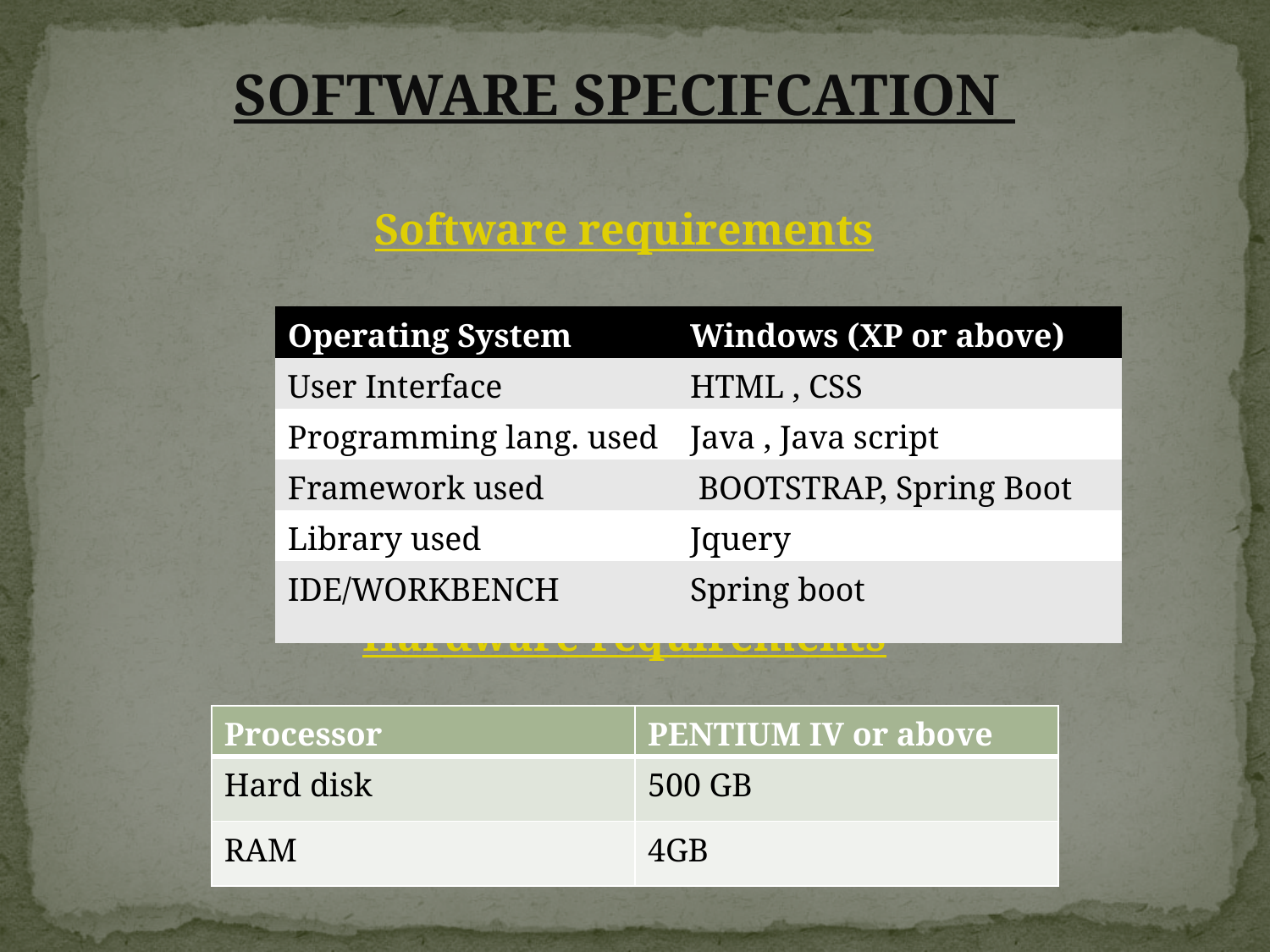

SOFTWARE SPECIFCATION

Software requirements

Hardware requirements

| Operating System | Windows (XP or above) |
| --- | --- |
| User Interface | HTML , CSS |
| Programming lang. used | Java , Java script |
| Framework used | BOOTSTRAP, Spring Boot |
| Library used | Jquery |
| IDE/WORKBENCH | Spring boot |
| Processor | PENTIUM IV or above |
| --- | --- |
| Hard disk | 500 GB |
| RAM | 4GB |